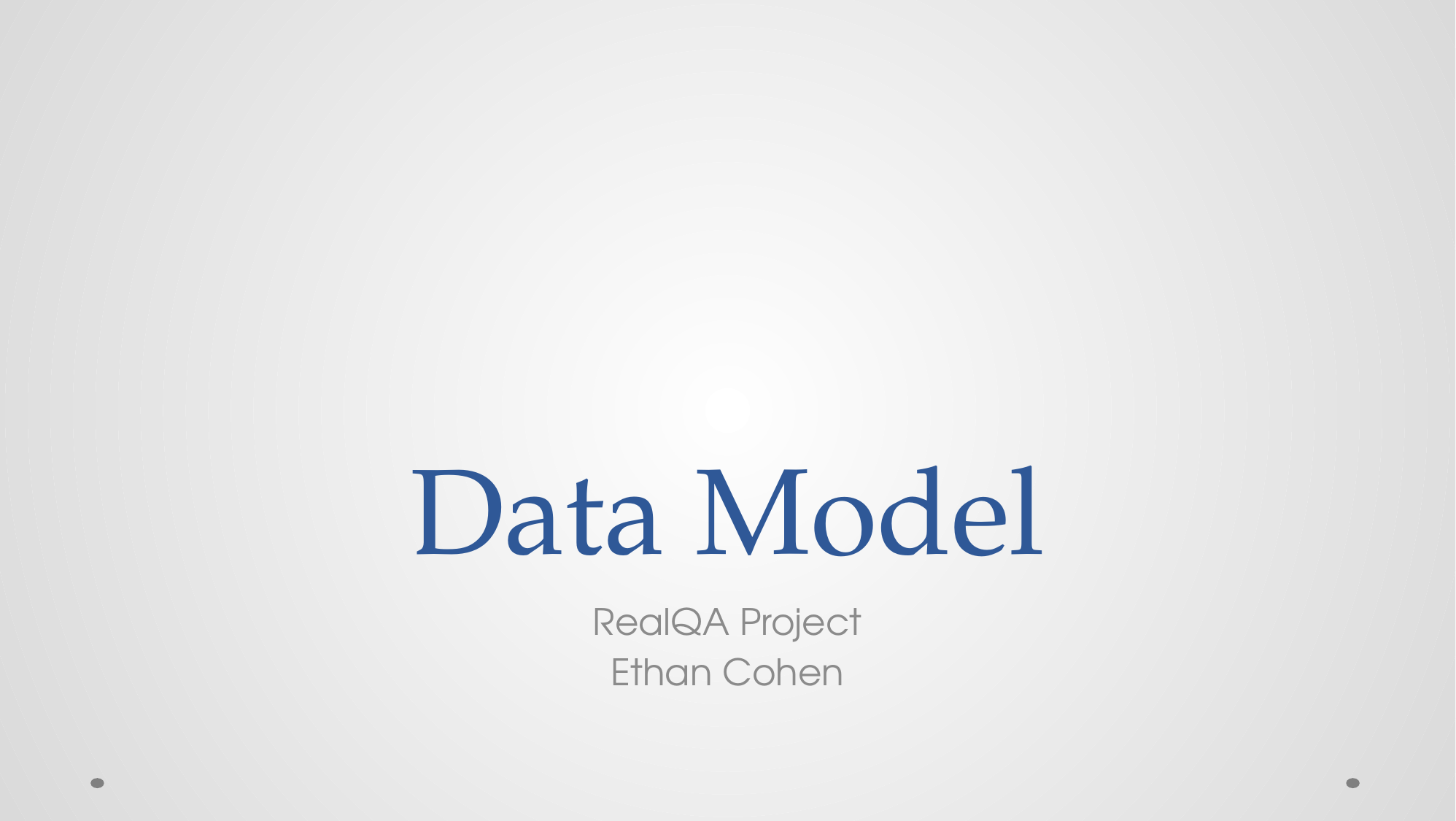

# Data Model
RealQA Project
Ethan Cohen